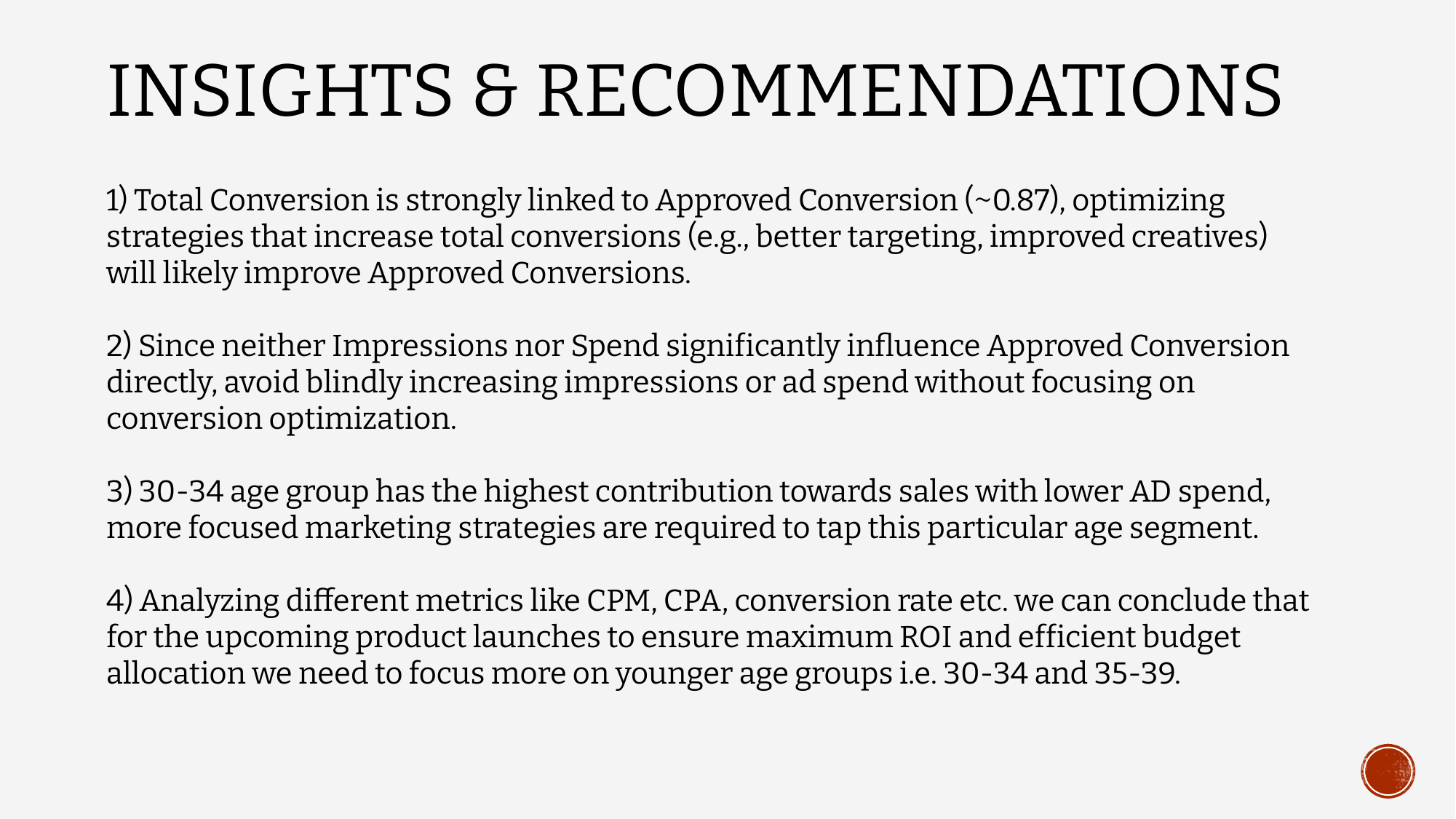

# Insights & recommendations
1) Total Conversion is strongly linked to Approved Conversion (~0.87), optimizing strategies that increase total conversions (e.g., better targeting, improved creatives) will likely improve Approved Conversions.

2) Since neither Impressions nor Spend significantly influence Approved Conversion directly, avoid blindly increasing impressions or ad spend without focusing on conversion optimization.

3) 30-34 age group has the highest contribution towards sales with lower AD spend, more focused marketing strategies are required to tap this particular age segment.

4) Analyzing different metrics like CPM, CPA, conversion rate etc. we can conclude that for the upcoming product launches to ensure maximum ROI and efficient budget allocation we need to focus more on younger age groups i.e. 30-34 and 35-39.